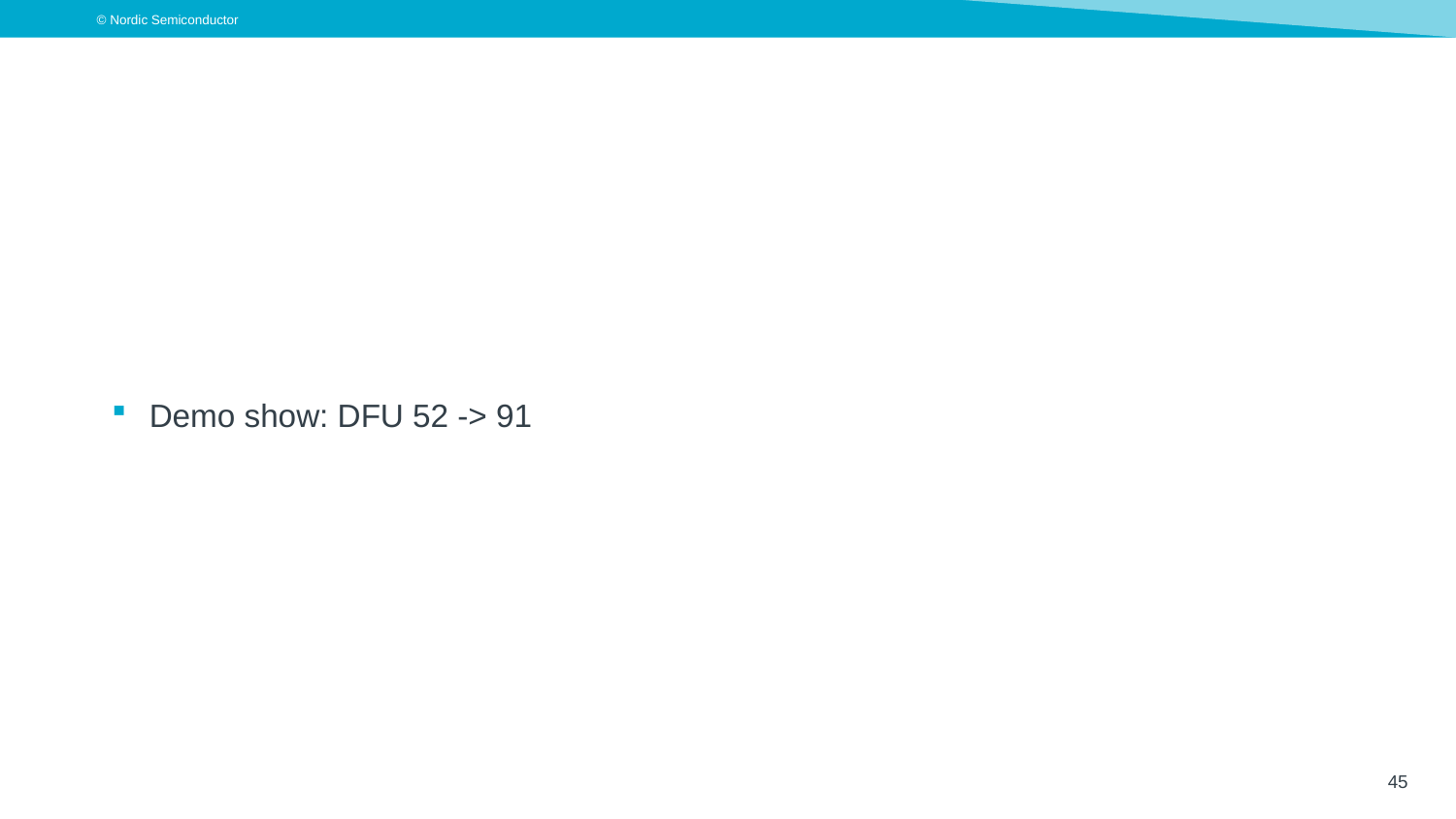

#

Demo show: DFU 52 -> 91
45